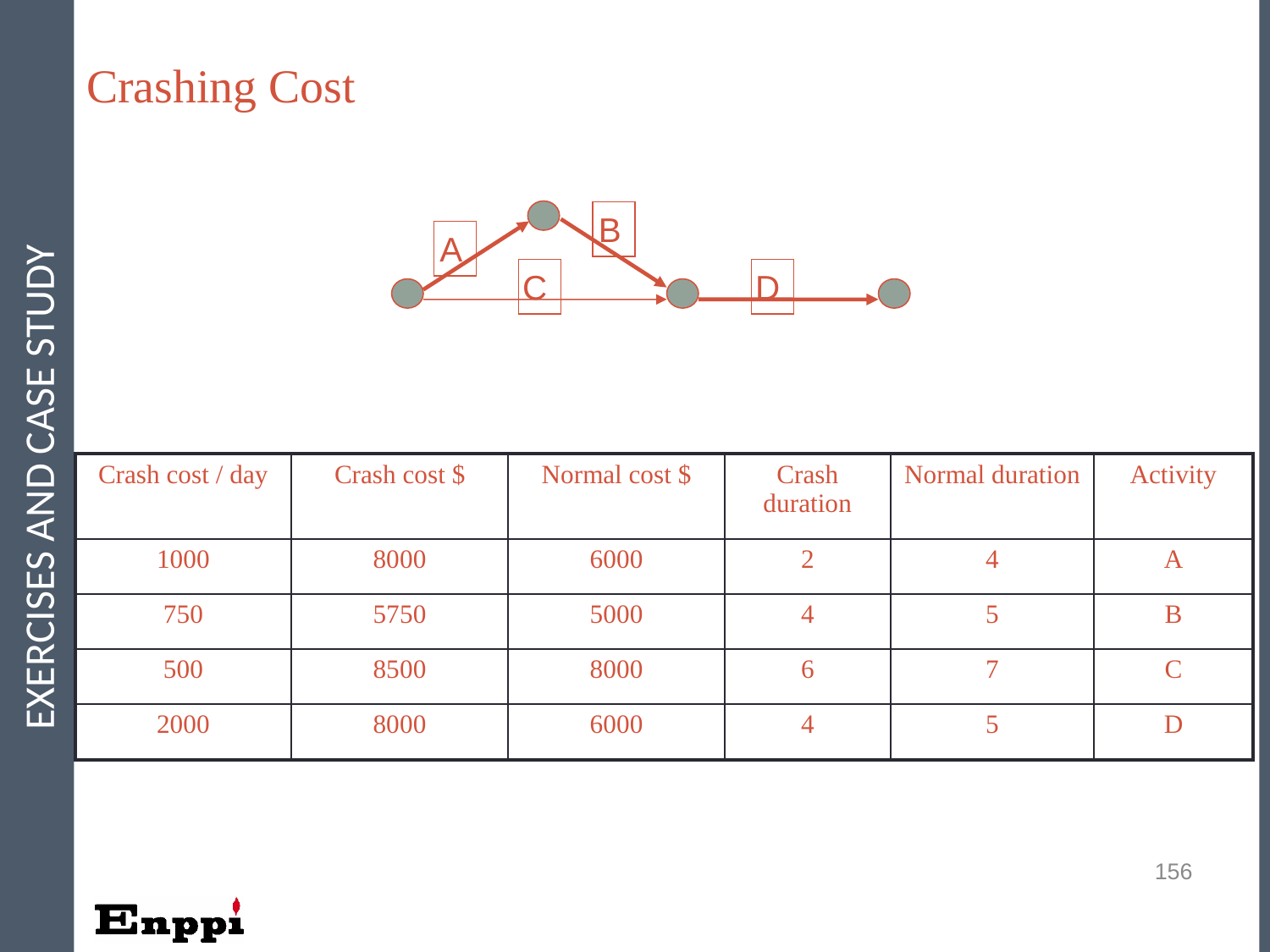

# EXERCISES AND CASE STUDY
Crashing Cost

B

A
C
D

| Crash cost / day | Crash cost $ | Normal cost $ | Crash duration | Normal duration | Activity |
| --- | --- | --- | --- | --- | --- |
| 1000 | 8000 | 6000 | 2 | 4 | A |
| 750 | 5750 | 5000 | 4 | 5 | B |
| 500 | 8500 | 8000 | 6 | 7 | C |
| 2000 | 8000 | 6000 | 4 | 5 | D |
156